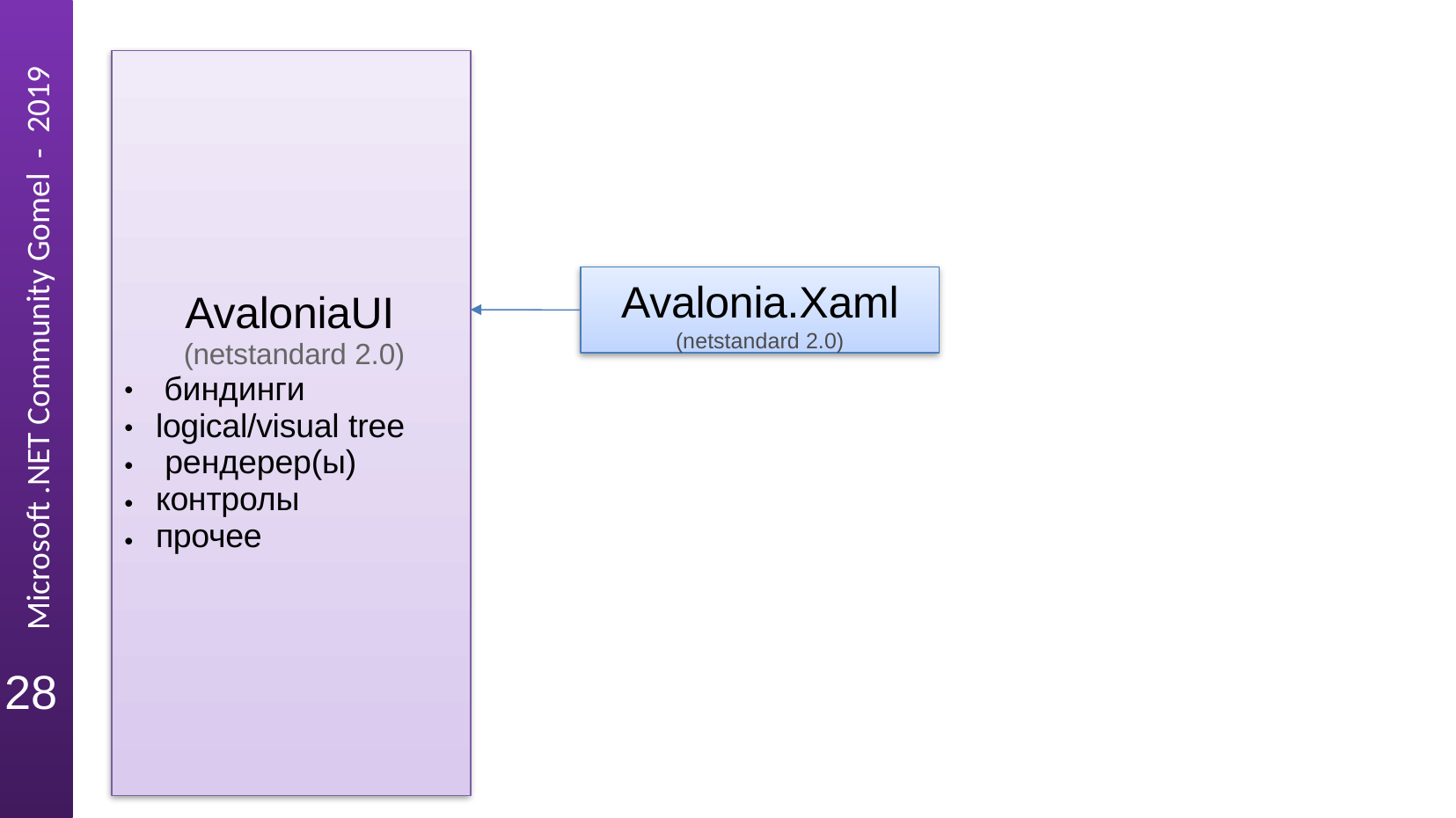

Avalonia.Xaml
(netstandard 2.0)
AvaloniaUI
(netstandard 2.0)  биндинги  logical/visual tree  рендерер(ы)  контролы  прочее
●

●

●

●

●
28